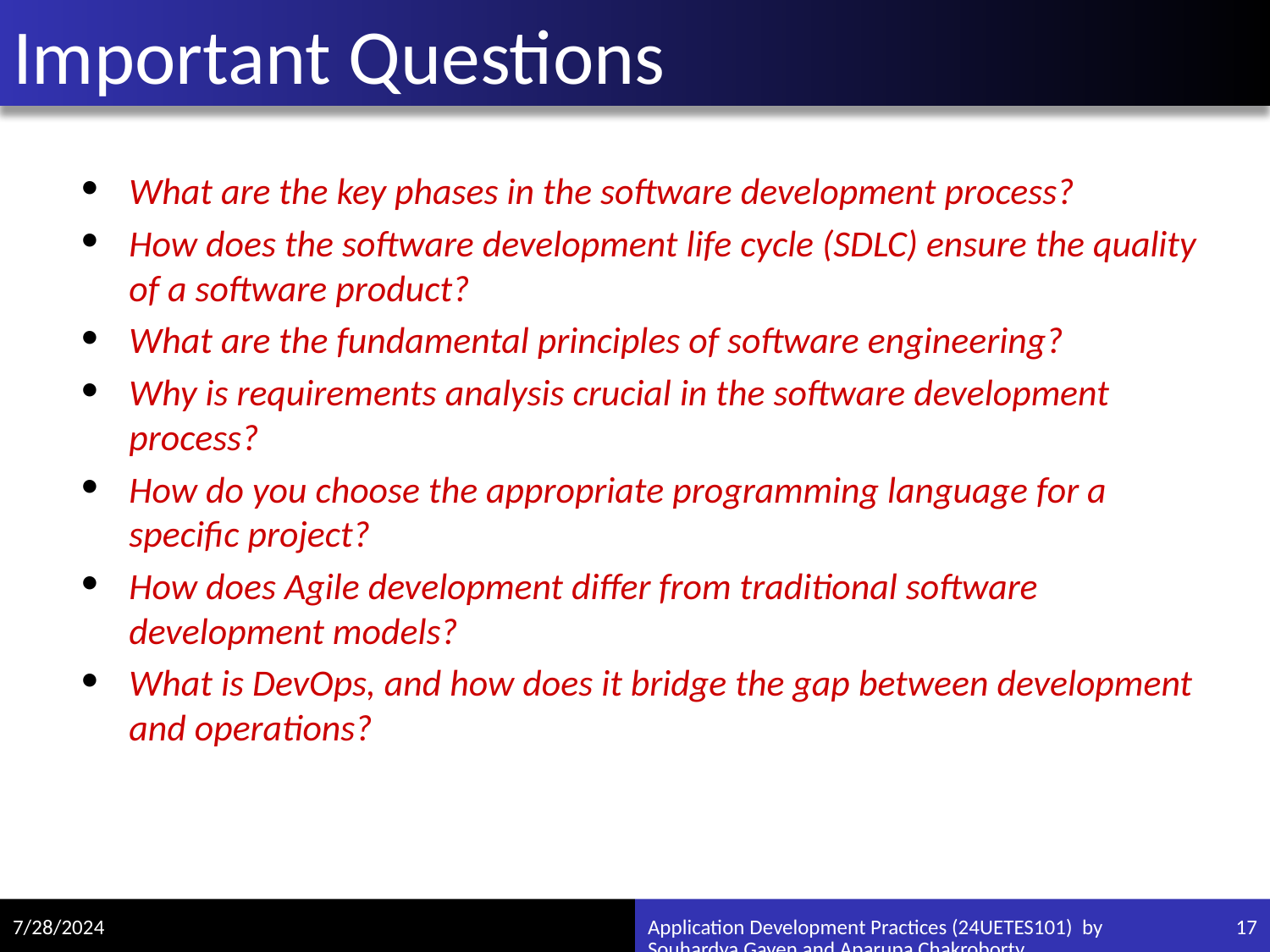

# Important Questions
What are the key phases in the software development process?
How does the software development life cycle (SDLC) ensure the quality of a software product?
What are the fundamental principles of software engineering?
Why is requirements analysis crucial in the software development process?
How do you choose the appropriate programming language for a specific project?
How does Agile development differ from traditional software development models?
What is DevOps, and how does it bridge the gap between development and operations?
7/28/2024
Application Development Practices (24UETES101)  by Souhardya Gayen and Aparupa Chakroborty
17